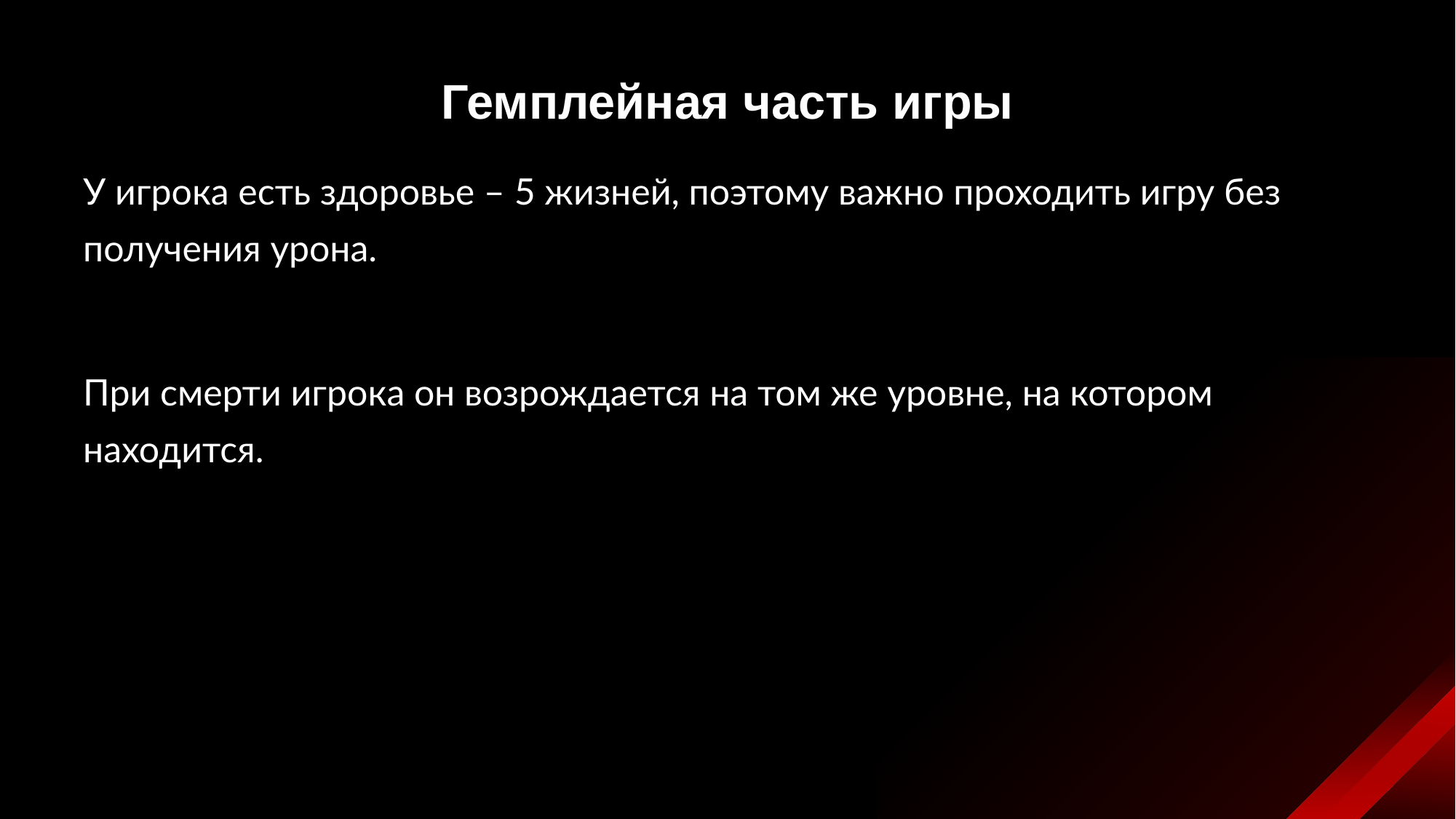

# Гемплейная часть игры
У игрока есть здоровье – 5 жизней, поэтому важно проходить игру без получения урона.

При смерти игрока он возрождается на том же уровне, на котором находится.